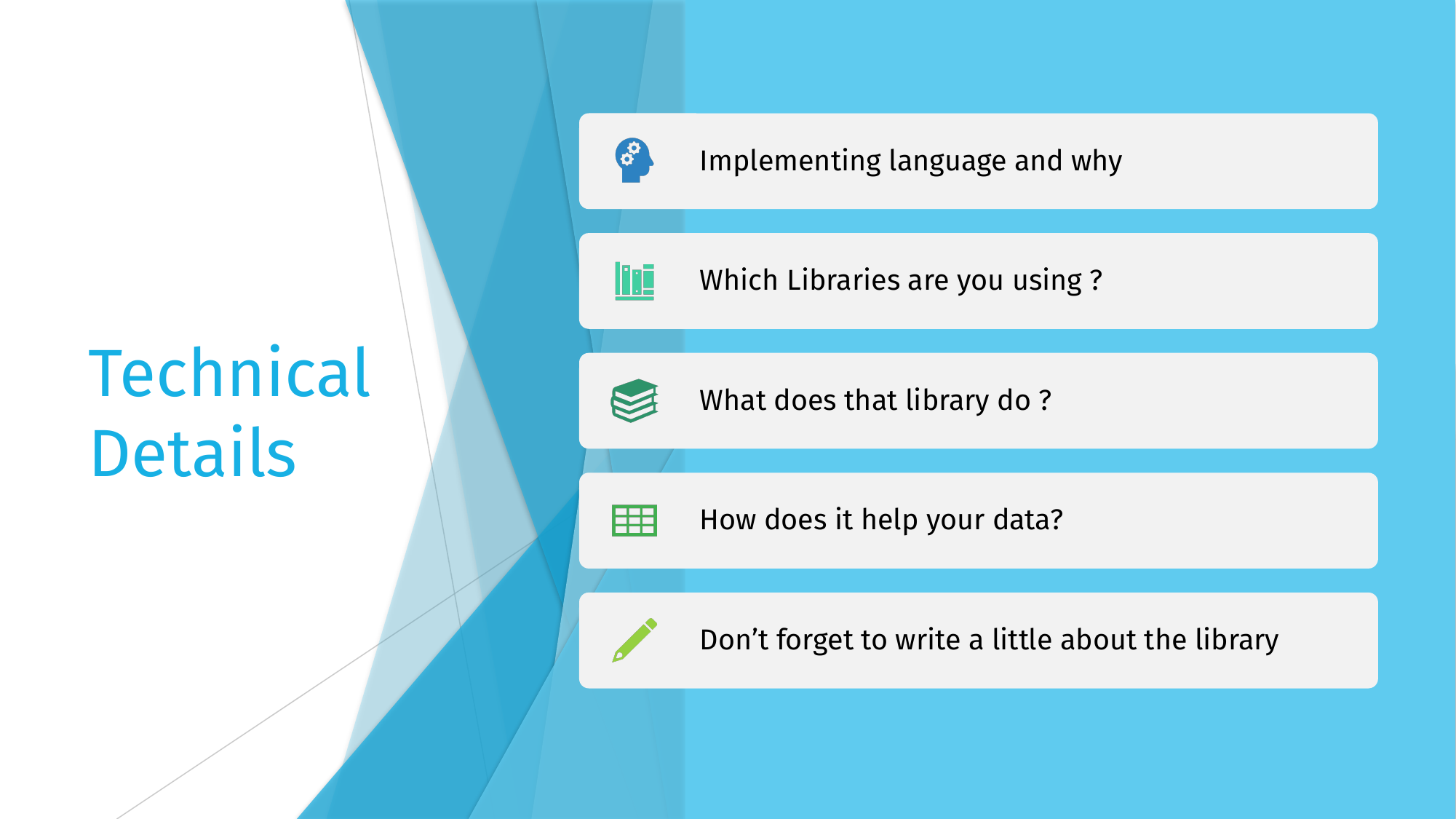

Implementing language and why
Which Libraries are you using ?
What does that library do ?
How does it help your data?
Don’t forget to write a little about the library
# Technical Details